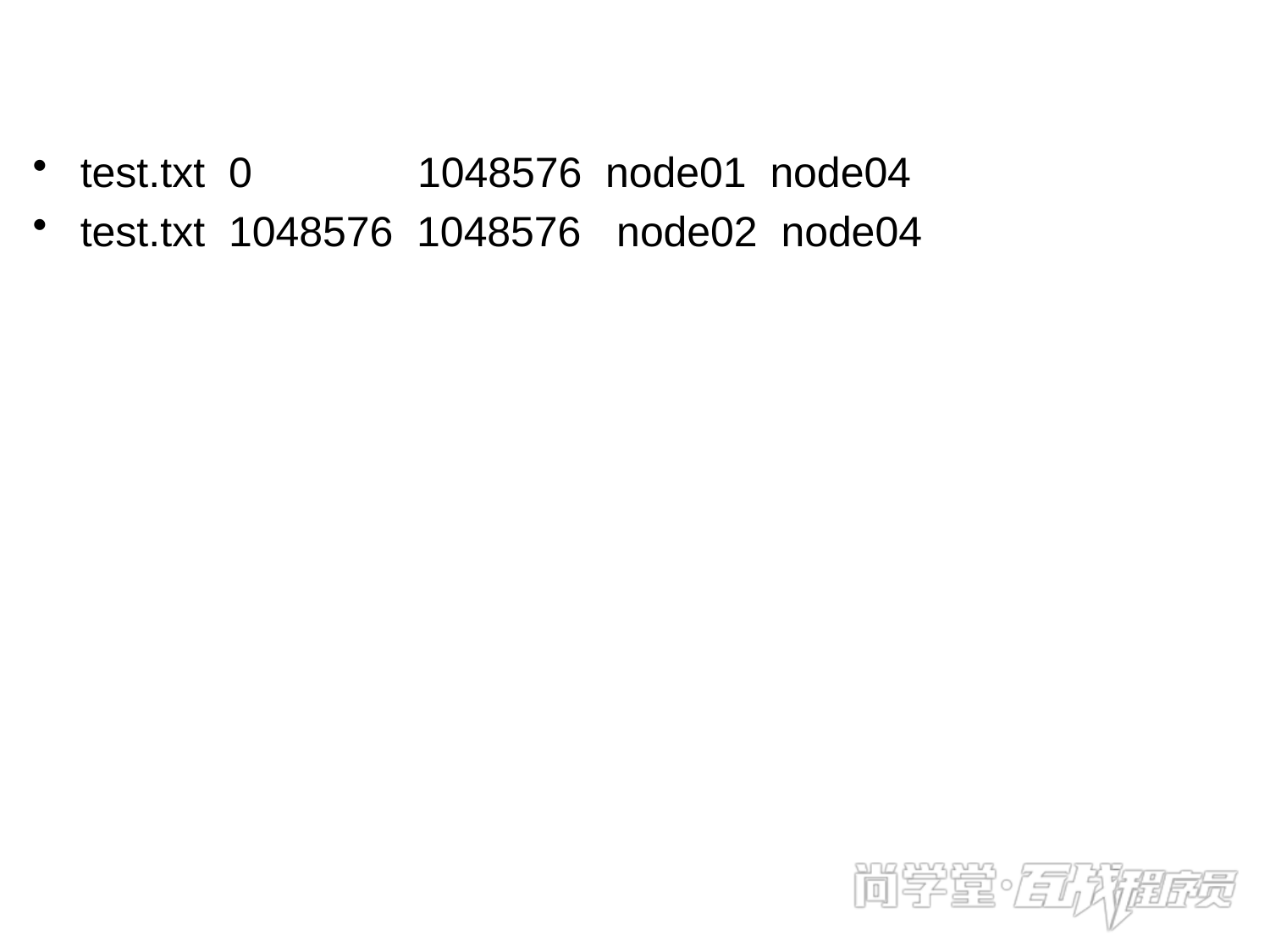

test.txt  0              1048576  node01  node04
test.txt  1048576  1048576   node02  node04